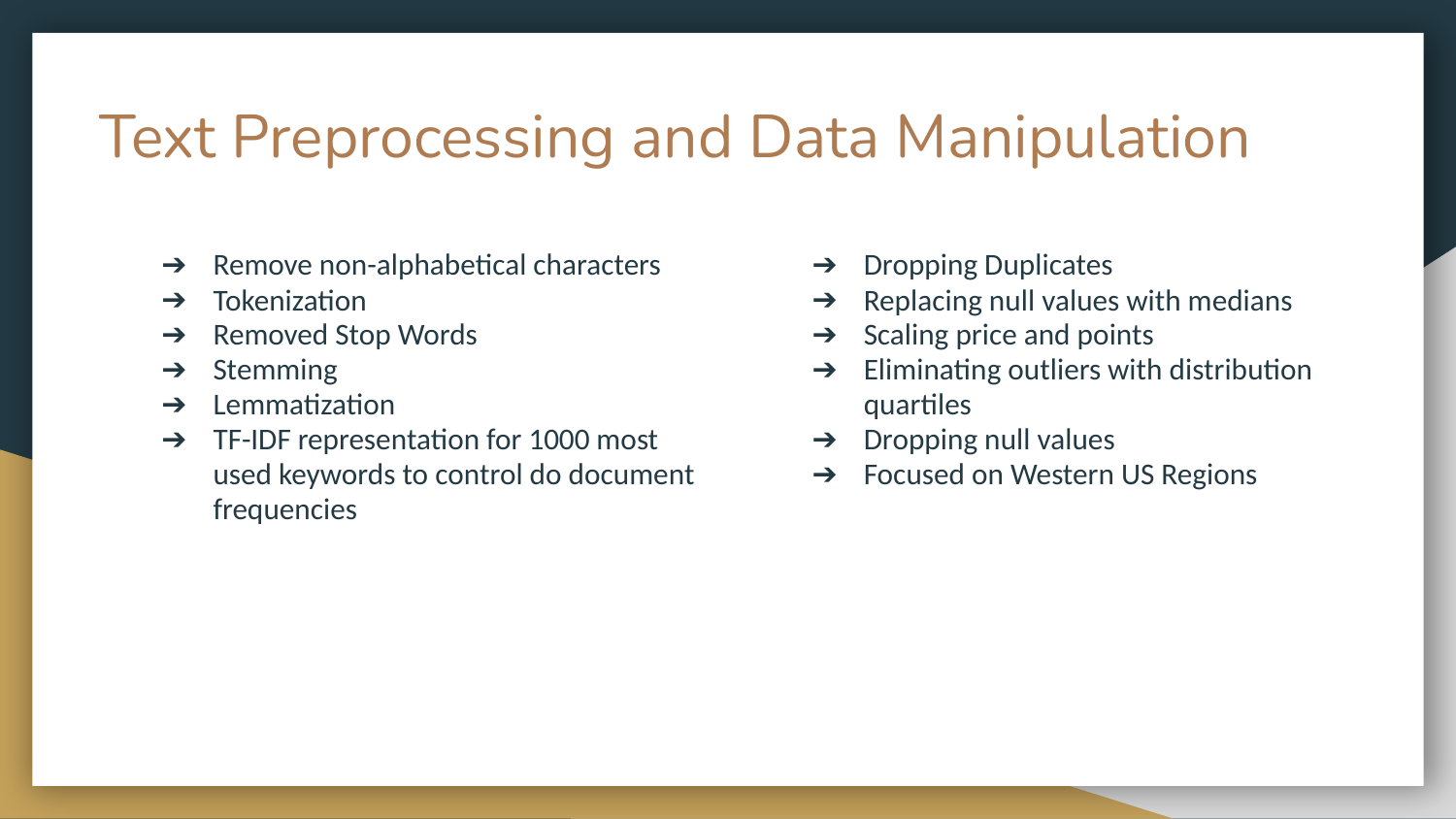

# Text Preprocessing and Data Manipulation
Remove non-alphabetical characters
Tokenization
Removed Stop Words
Stemming
Lemmatization
TF-IDF representation for 1000 most used keywords to control do document frequencies
Dropping Duplicates
Replacing null values with medians
Scaling price and points
Eliminating outliers with distribution quartiles
Dropping null values
Focused on Western US Regions